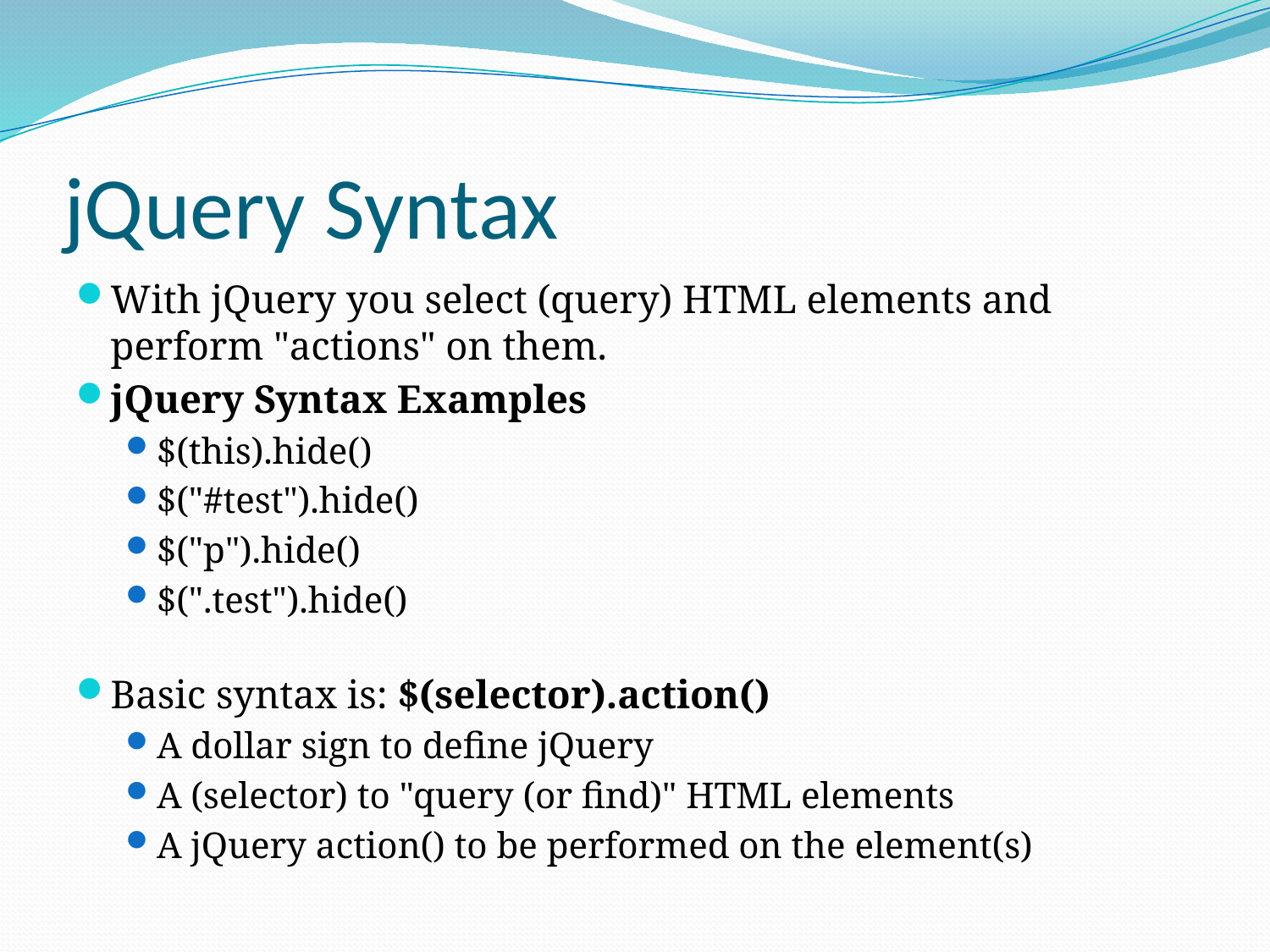

# jQuery Syntax
With jQuery you select (query) HTML elements and perform "actions" on them.
jQuery Syntax Examples
$(this).hide()
$("#test").hide()
$("p").hide()
$(".test").hide()
Basic syntax is: $(selector).action()
A dollar sign to define jQuery
A (selector) to "query (or find)" HTML elements
A jQuery action() to be performed on the element(s)